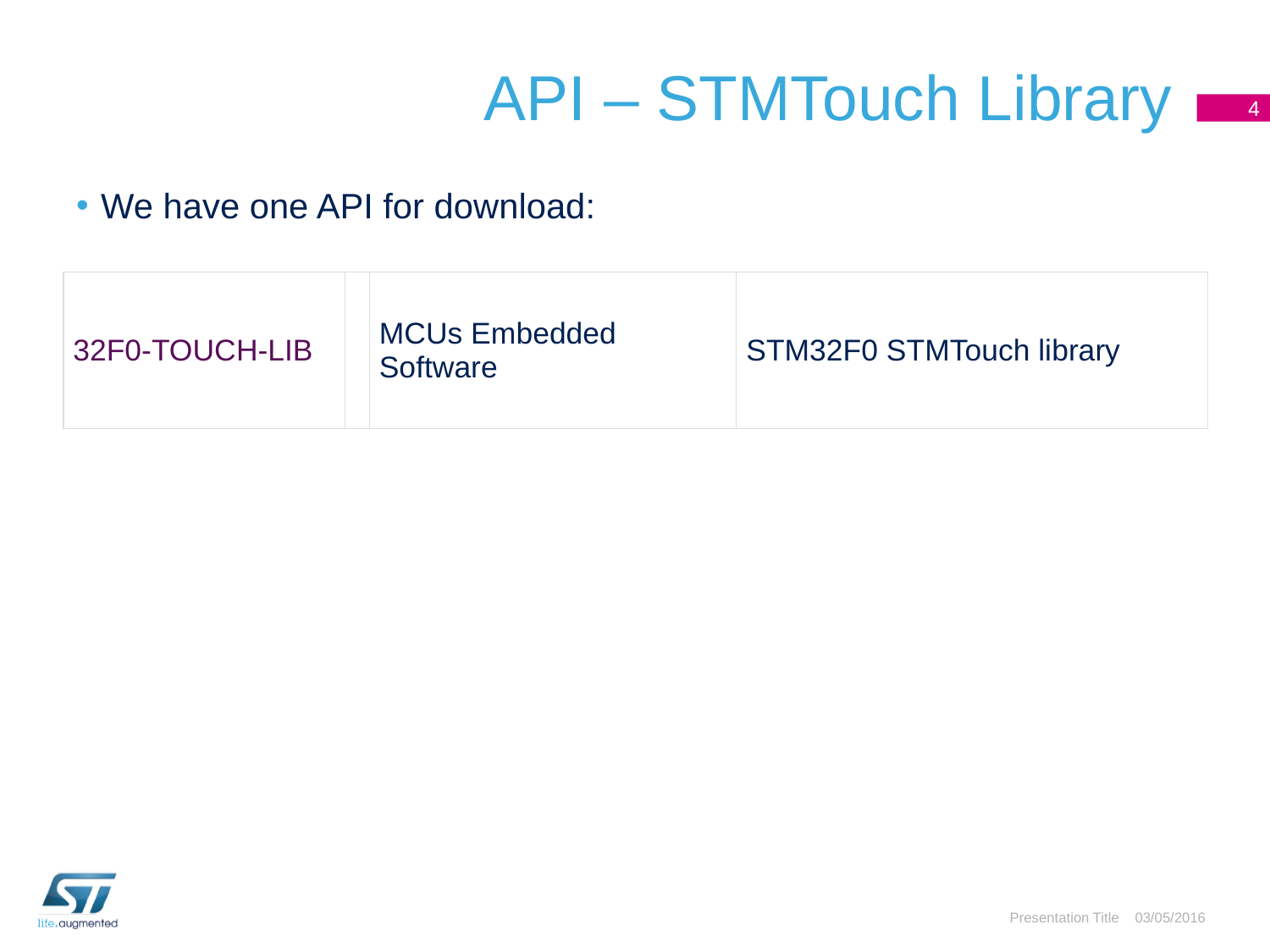

# API – STMTouch Library
4
We have one API for download:

| 32F0-TOUCH-LIB |  | MCUs Embedded Software | STM32F0 STMTouch library |
| --- | --- | --- | --- |
Presentation Title
03/05/2016